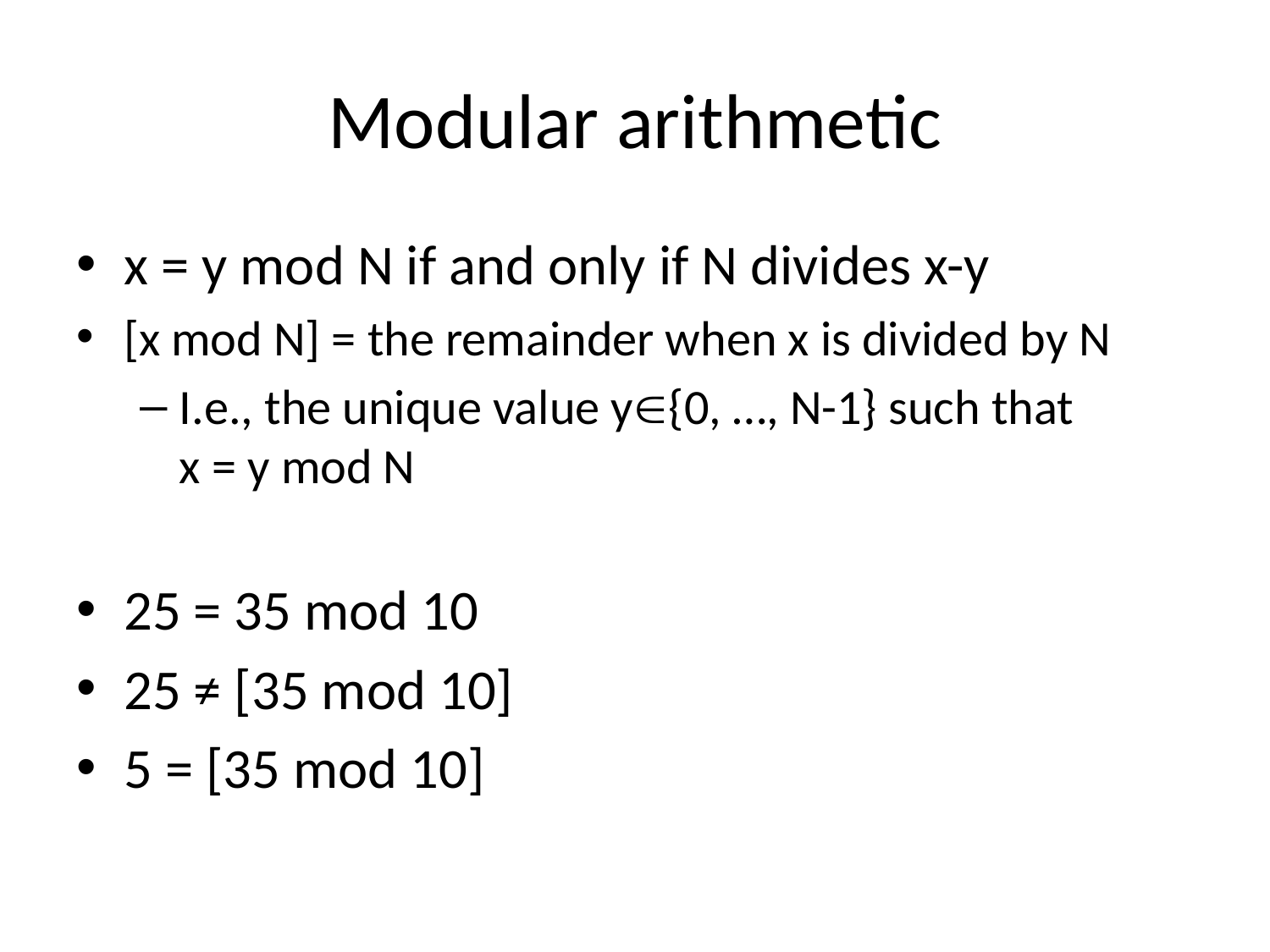

# Modular arithmetic
x = y mod N if and only if N divides x-y
[x mod N] = the remainder when x is divided by N
I.e., the unique value y∈{0, …, N-1} such that
x = y mod N

25 = 35 mod 10
25 ≠ [35 mod 10]
5 = [35 mod 10]